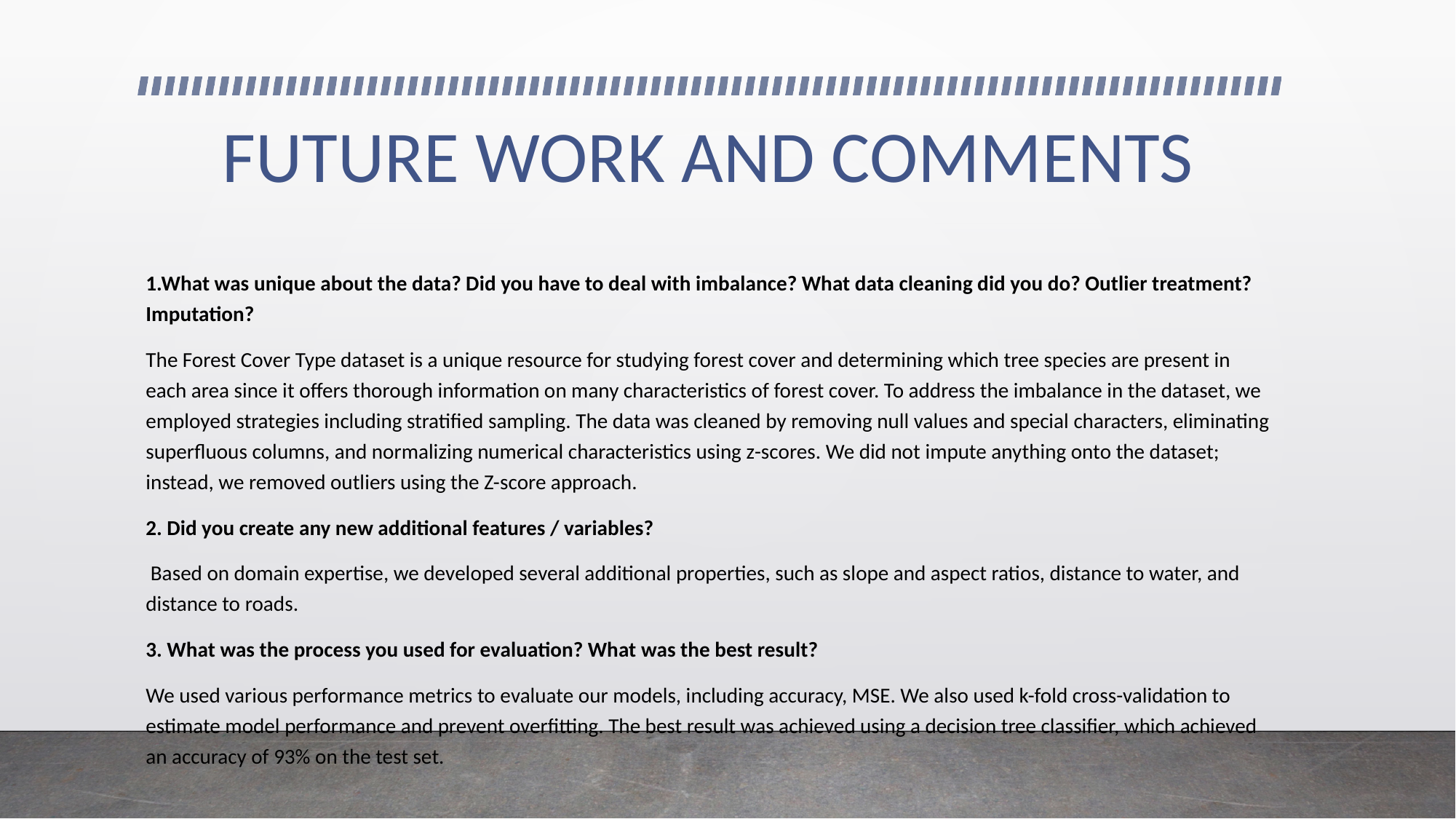

# FUTURE WORK AND COMMENTS
1.What was unique about the data? Did you have to deal with imbalance? What data cleaning did you do? Outlier treatment? Imputation?
The Forest Cover Type dataset is a unique resource for studying forest cover and determining which tree species are present in each area since it offers thorough information on many characteristics of forest cover. To address the imbalance in the dataset, we employed strategies including stratified sampling. The data was cleaned by removing null values and special characters, eliminating superfluous columns, and normalizing numerical characteristics using z-scores. We did not impute anything onto the dataset; instead, we removed outliers using the Z-score approach.
2. Did you create any new additional features / variables?
 Based on domain expertise, we developed several additional properties, such as slope and aspect ratios, distance to water, and distance to roads.
3. What was the process you used for evaluation? What was the best result?
We used various performance metrics to evaluate our models, including accuracy, MSE. We also used k-fold cross-validation to estimate model performance and prevent overfitting. The best result was achieved using a decision tree classifier, which achieved an accuracy of 93% on the test set.